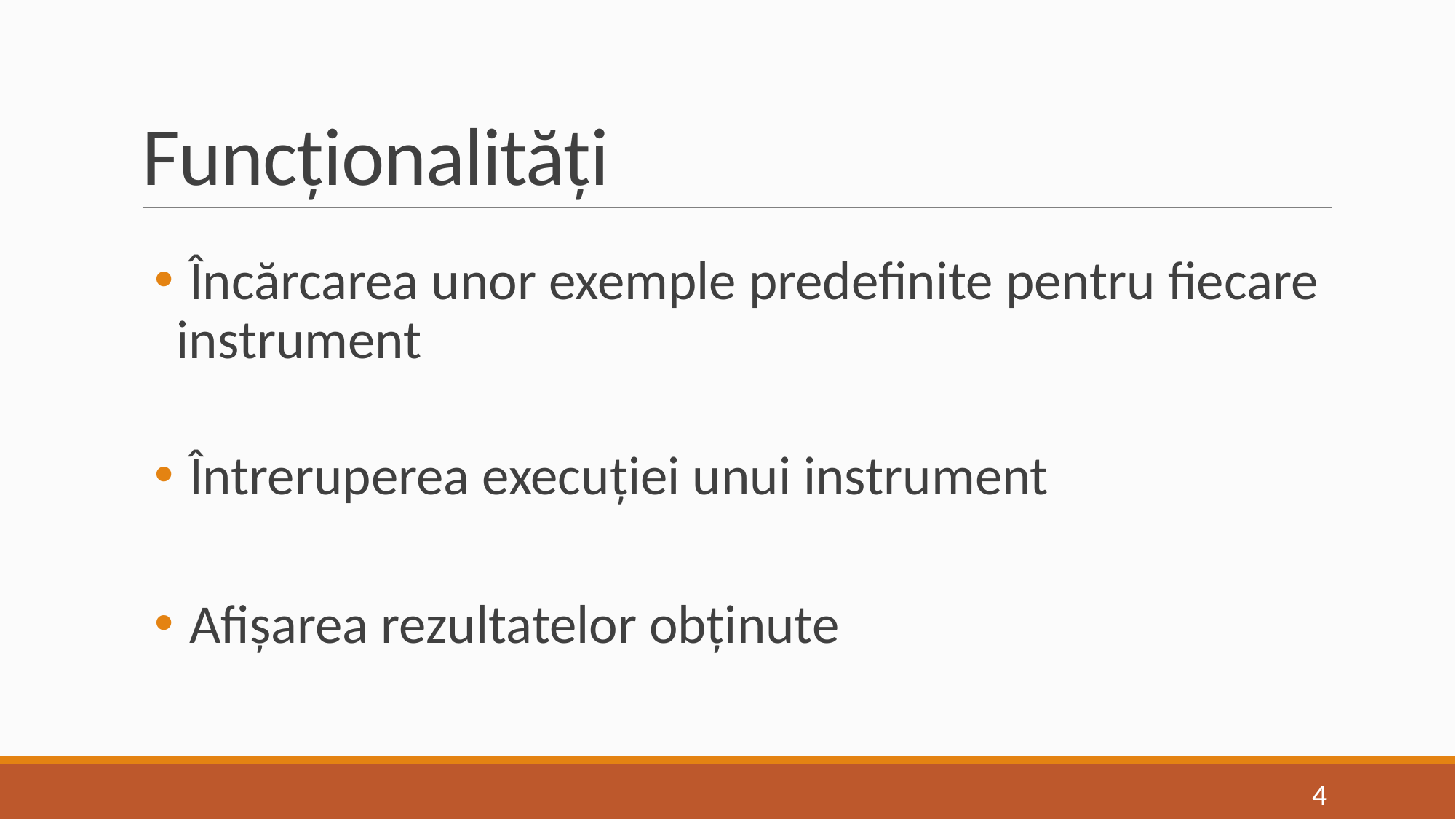

# Funcționalități

 Încărcarea unor exemple predefinite pentru fiecare instrument

 Întreruperea execuției unui instrument

 Afișarea rezultatelor obținute
4